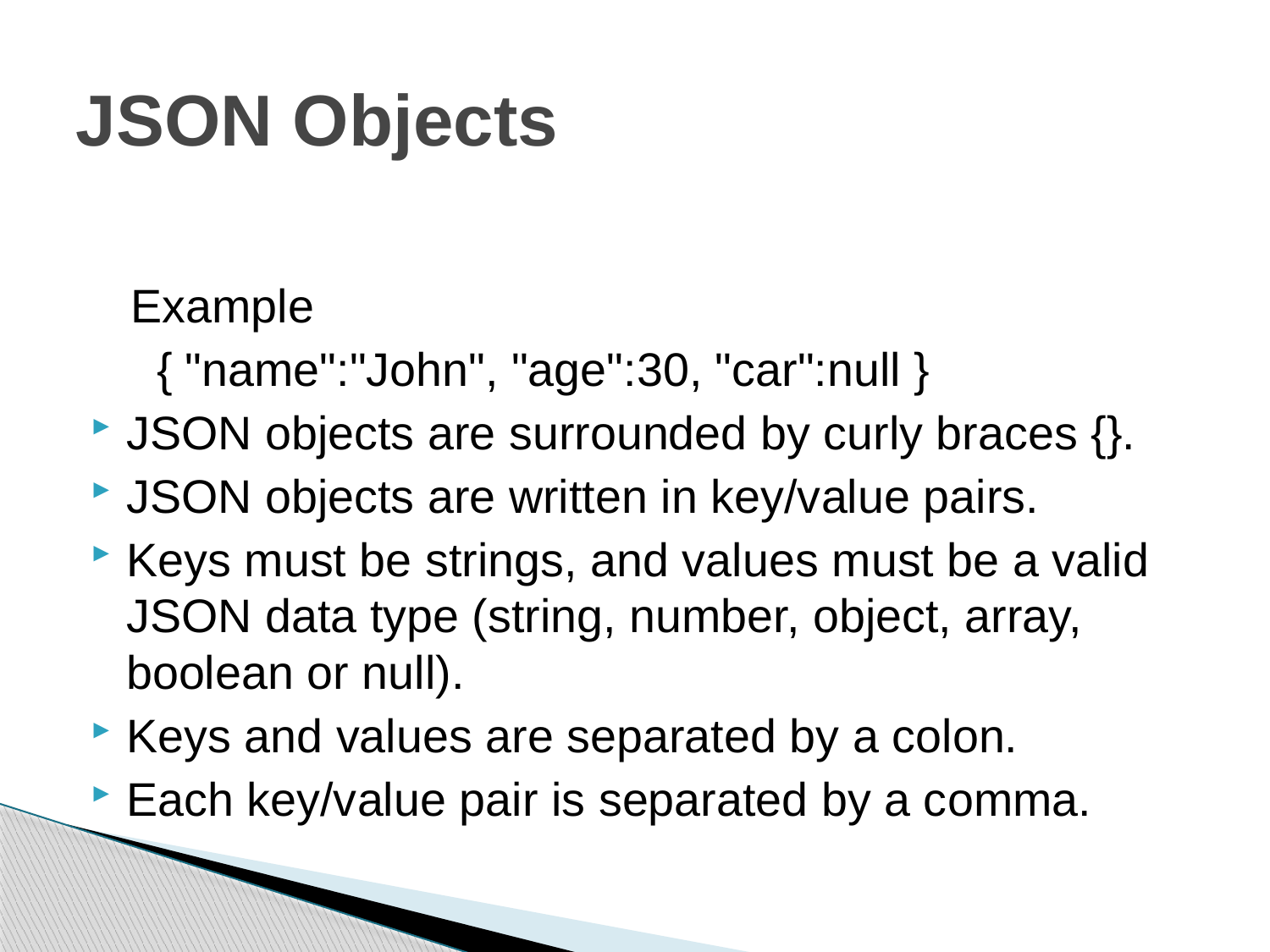

# JSON Objects

   Example
     { "name":"John", "age":30, "car":null }
JSON objects are surrounded by curly braces {}.
JSON objects are written in key/value pairs.
Keys must be strings, and values must be a valid JSON data type (string, number, object, array, boolean or null).
Keys and values are separated by a colon.
Each key/value pair is separated by a comma.